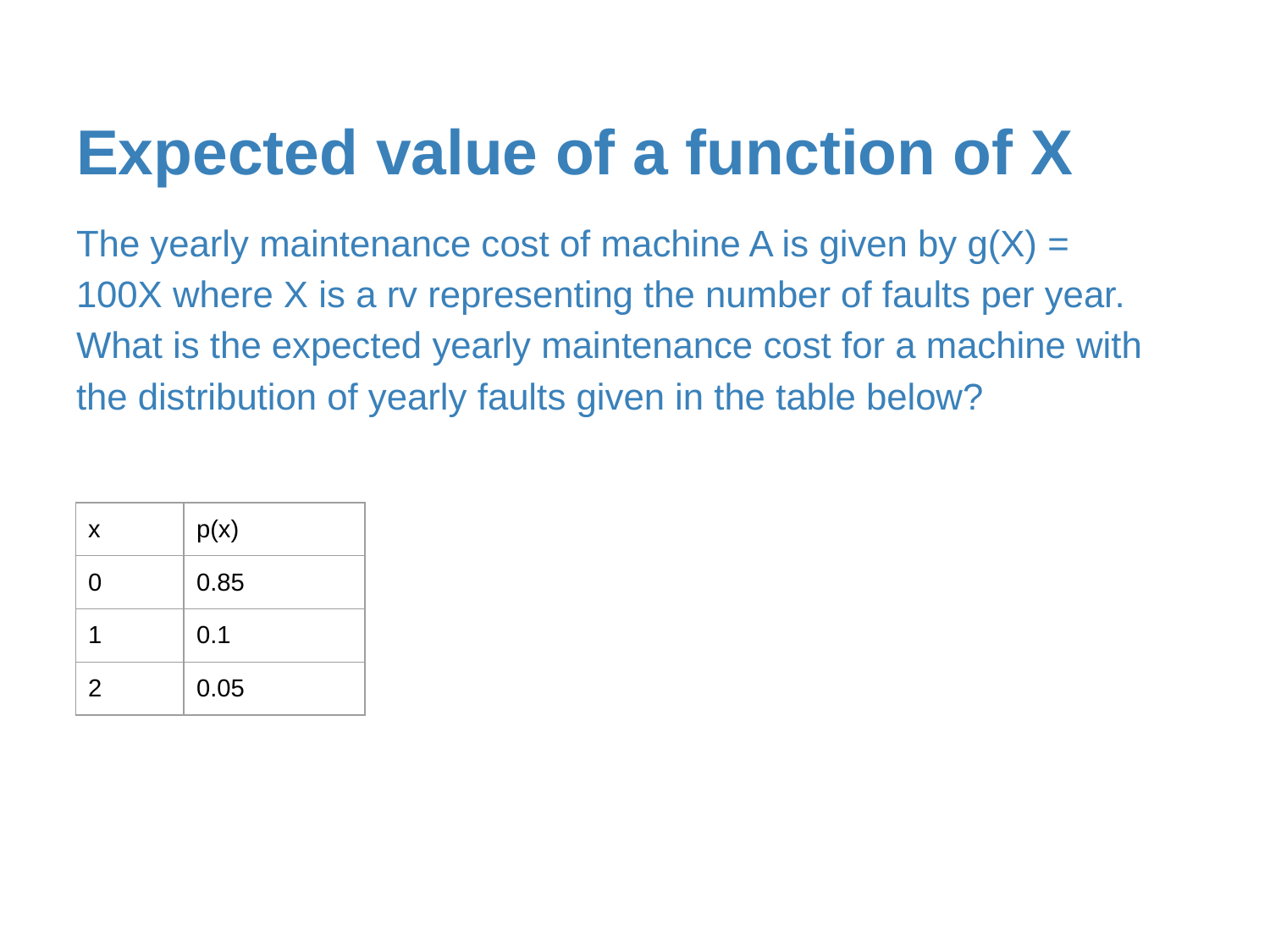

# Expected value of a function of X
The yearly maintenance cost of machine A is given by g(X) = 100X where X is a rv representing the number of faults per year. What is the expected yearly maintenance cost for a machine with the distribution of yearly faults given in the table below?
| x | p(x) |
| --- | --- |
| 0 | 0.85 |
| 1 | 0.1 |
| 2 | 0.05 |